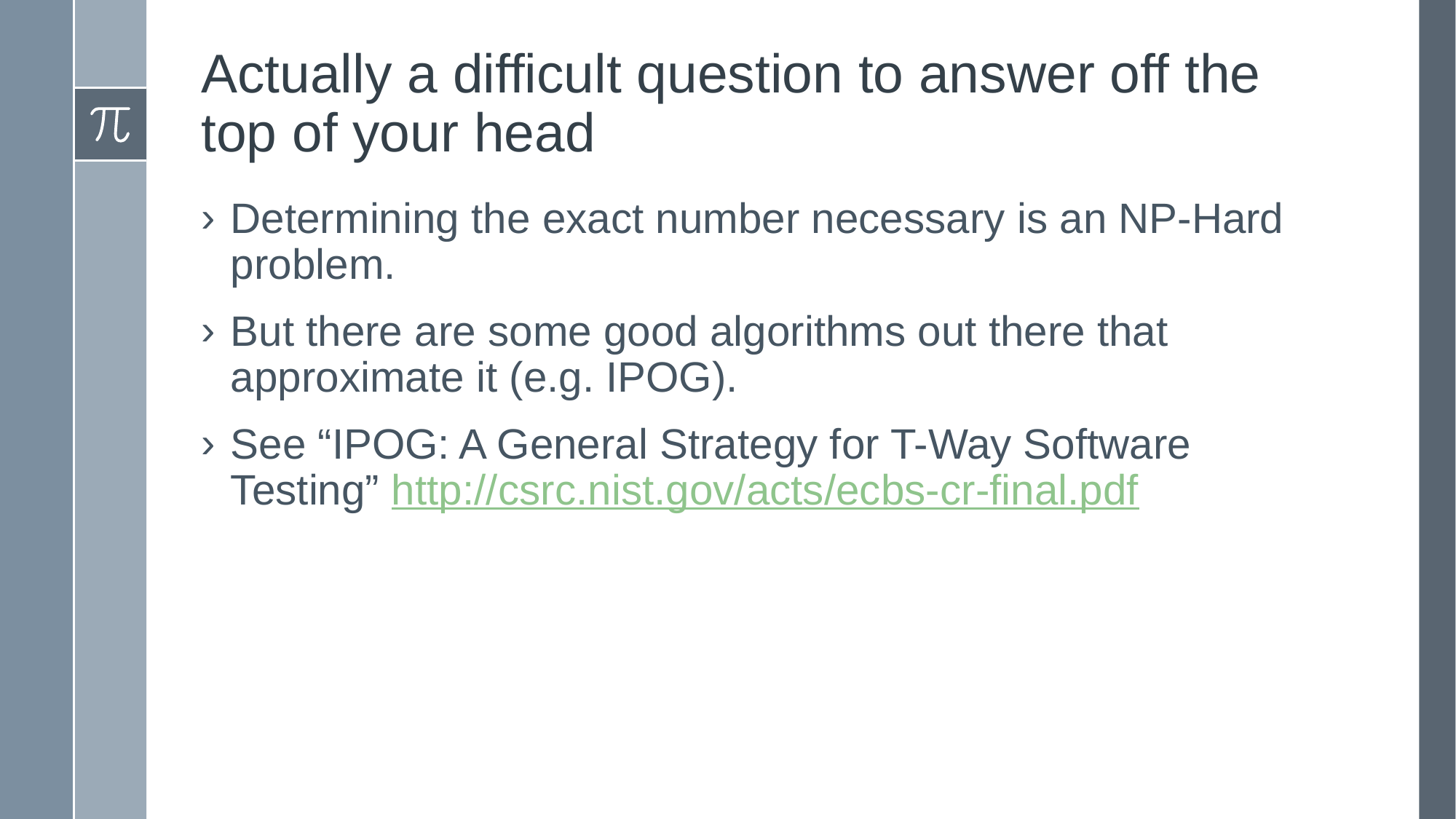

# Actually a difficult question to answer off the top of your head
Determining the exact number necessary is an NP-Hard problem.
But there are some good algorithms out there that approximate it (e.g. IPOG).
See “IPOG: A General Strategy for T-Way Software Testing” http://csrc.nist.gov/acts/ecbs-cr-final.pdf